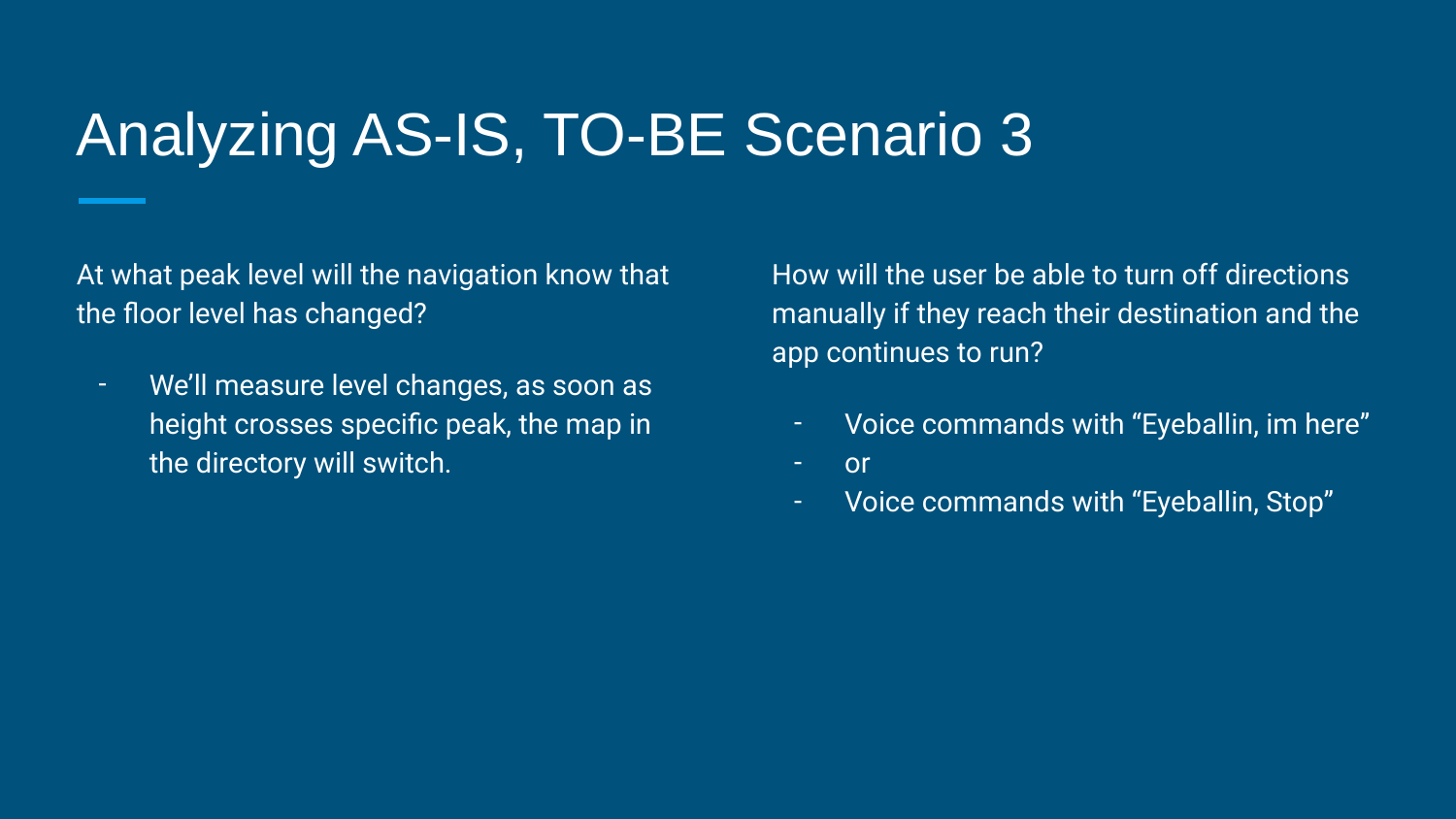

# Analyzing AS-IS, TO-BE Scenario 3
At what peak level will the navigation know that the floor level has changed?
We’ll measure level changes, as soon as height crosses specific peak, the map in the directory will switch.
How will the user be able to turn off directions manually if they reach their destination and the app continues to run?
Voice commands with “Eyeballin, im here”
or
Voice commands with “Eyeballin, Stop”